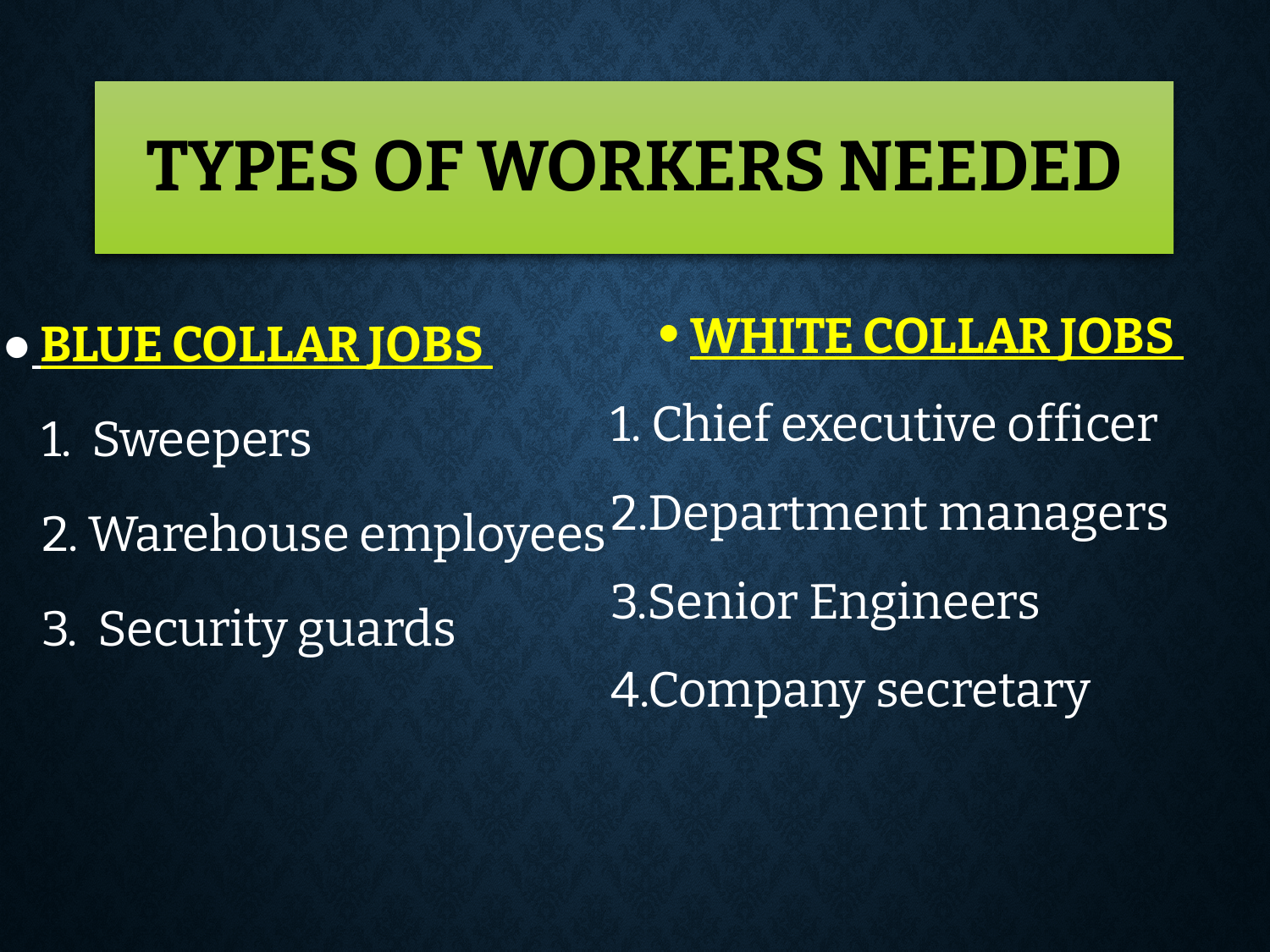

# TYPES OF WORKERS NEEDED
● BLUE COLLAR JOBS
    1.  Sweepers
    2. Warehouse employees
    3.  Security guards
WHITE COLLAR JOBS
        1. Chief executive officer
        2.Department managers
        3.Senior Engineers
        4.Company secretary